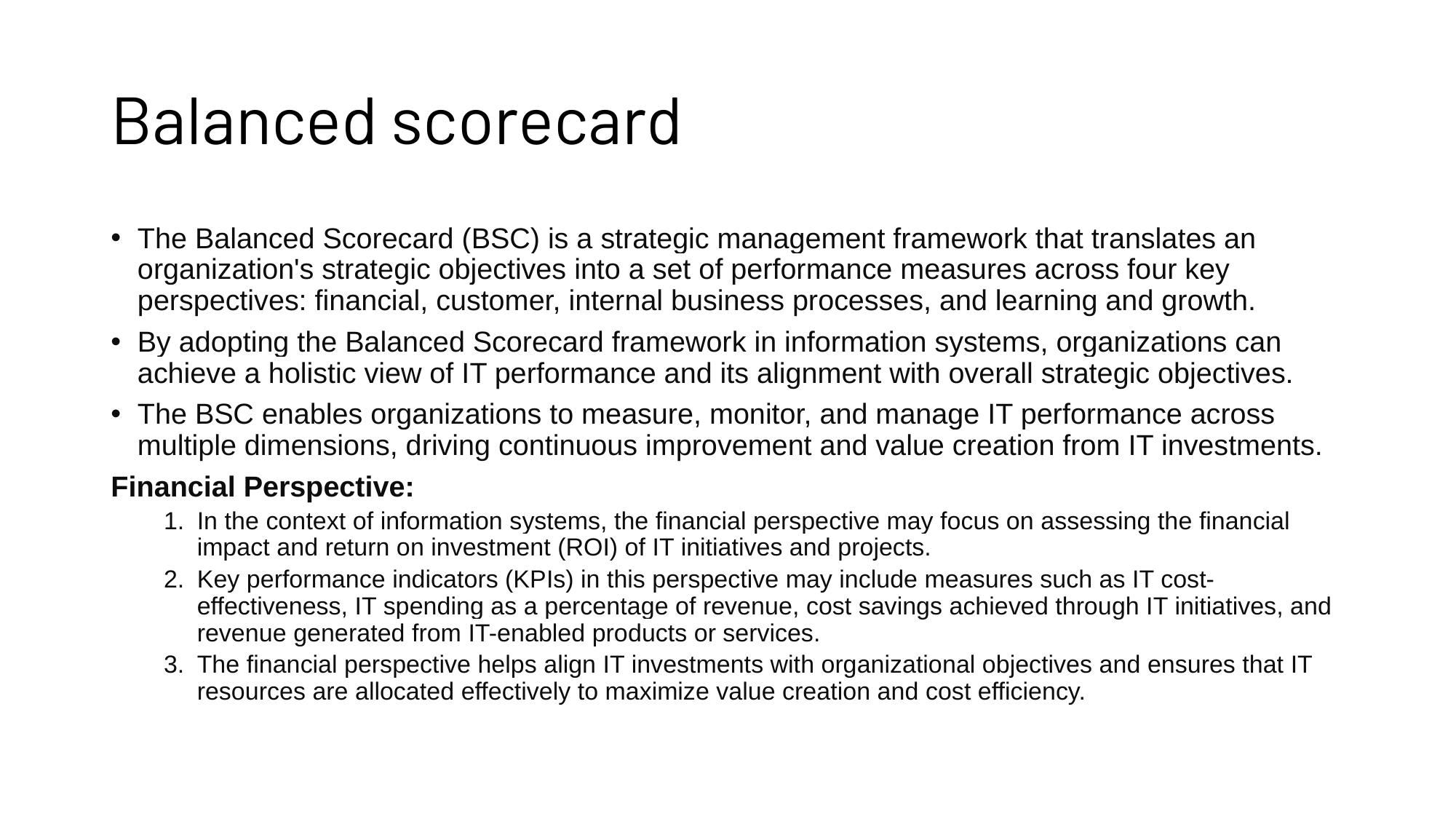

# Balanced scorecard
The Balanced Scorecard (BSC) is a strategic management framework that translates an organization's strategic objectives into a set of performance measures across four key perspectives: financial, customer, internal business processes, and learning and growth.
By adopting the Balanced Scorecard framework in information systems, organizations can achieve a holistic view of IT performance and its alignment with overall strategic objectives.
The BSC enables organizations to measure, monitor, and manage IT performance across multiple dimensions, driving continuous improvement and value creation from IT investments.
Financial Perspective:
In the context of information systems, the financial perspective may focus on assessing the financial impact and return on investment (ROI) of IT initiatives and projects.
Key performance indicators (KPIs) in this perspective may include measures such as IT cost-effectiveness, IT spending as a percentage of revenue, cost savings achieved through IT initiatives, and revenue generated from IT-enabled products or services.
The financial perspective helps align IT investments with organizational objectives and ensures that IT resources are allocated effectively to maximize value creation and cost efficiency.